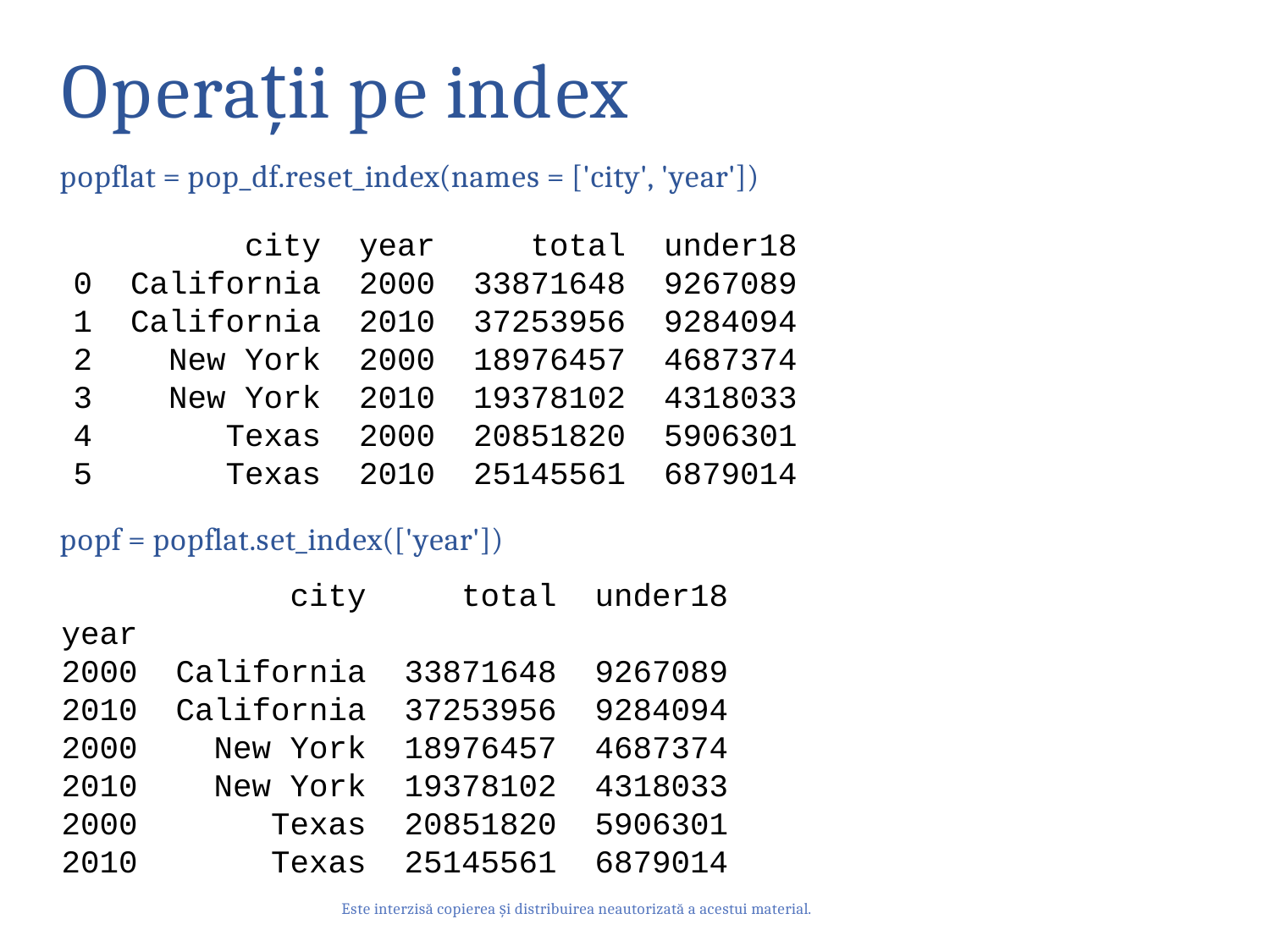

# Operații pe index
popflat = pop_df.reset_index(names = ['city', 'year'])

popf = popflat.set_index(['year'])

         city  year     total  under18
0  California  2000  33871648  9267089
1  California  2010  37253956  9284094
2    New York  2000  18976457  4687374
3    New York  2010  19378102  4318033
4       Texas  2000  20851820  5906301
5       Texas  2010  25145561  6879014
            city     total  under18
year
2000  California  33871648  9267089
2010  California  37253956  9284094
2000    New York  18976457  4687374
2010    New York  19378102  4318033
2000       Texas  20851820  5906301
2010       Texas  25145561  6879014